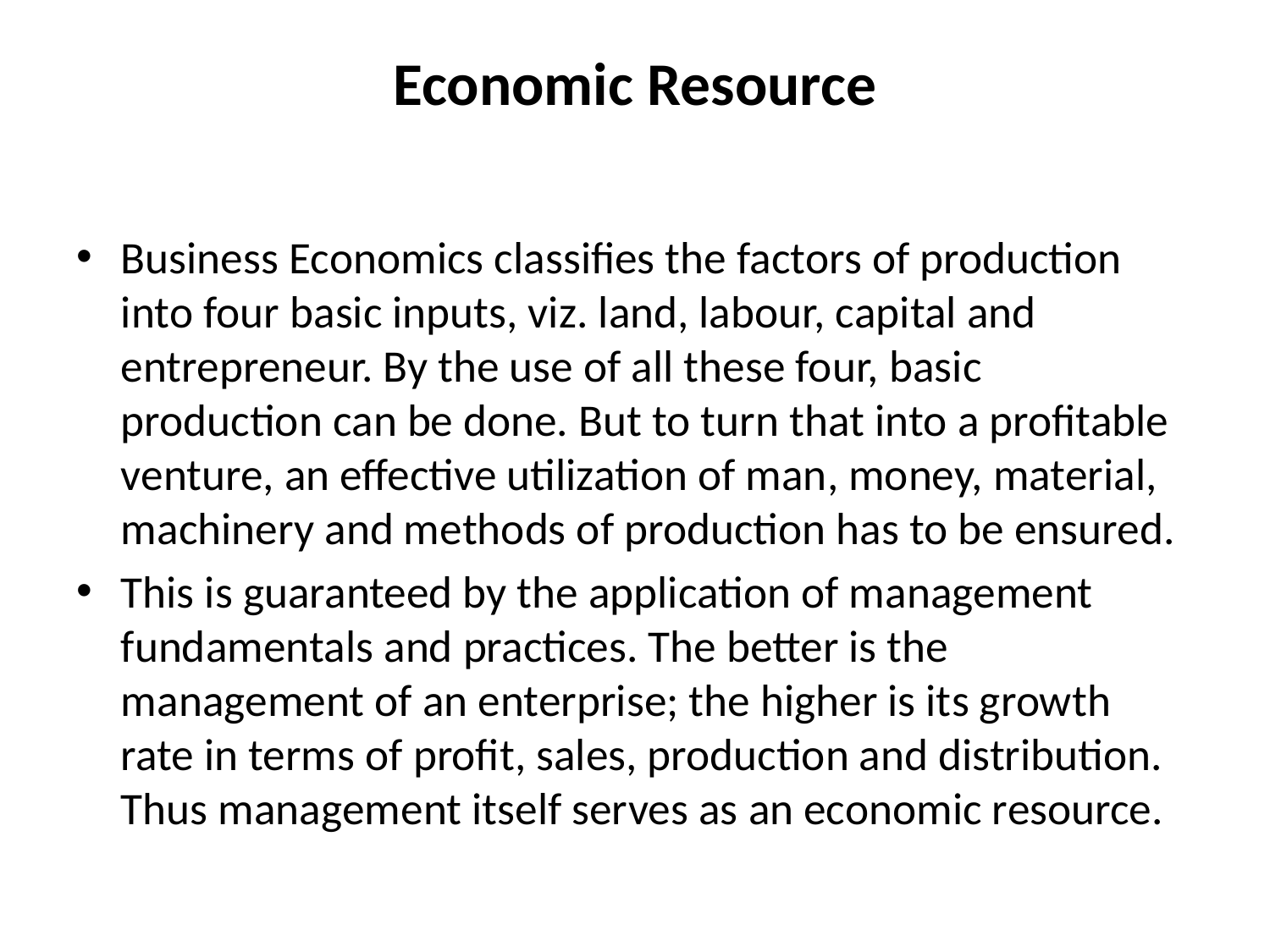

# Economic Resource
Business Economics classifies the factors of production into four basic inputs, viz. land, labour, capital and entrepreneur. By the use of all these four, basic production can be done. But to turn that into a profitable venture, an effective utilization of man, money, material, machinery and methods of production has to be ensured.
This is guaranteed by the application of management fundamentals and practices. The better is the management of an enterprise; the higher is its growth rate in terms of profit, sales, production and distribution. Thus management itself serves as an economic resource.